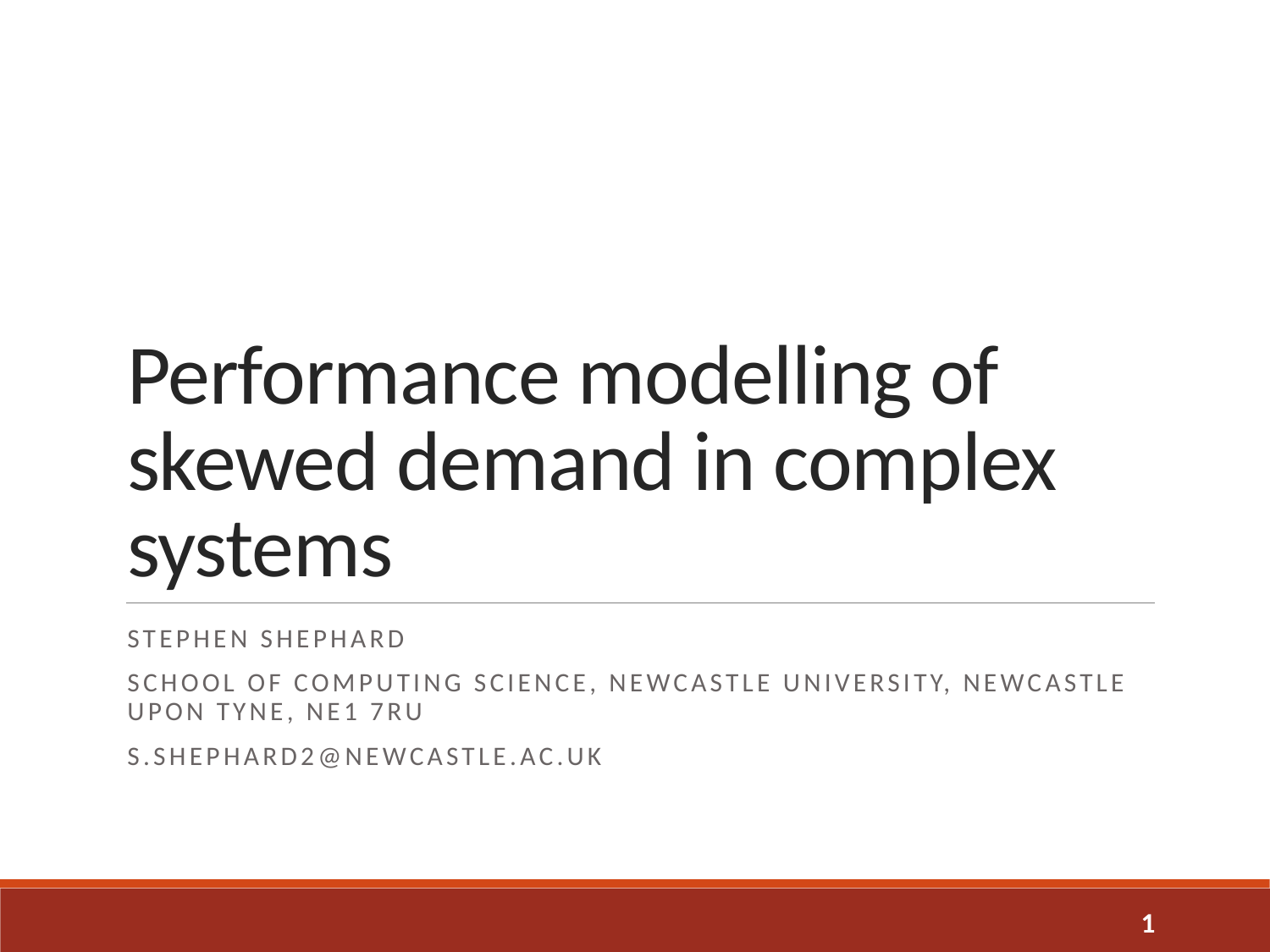

# Performance modelling of skewed demand in complex systems
Stephen Shephard
School of Computing Science, Newcastle University, Newcastle upon Tyne, NE1 7RU
s.shephard2@newcastle.ac.uk
1